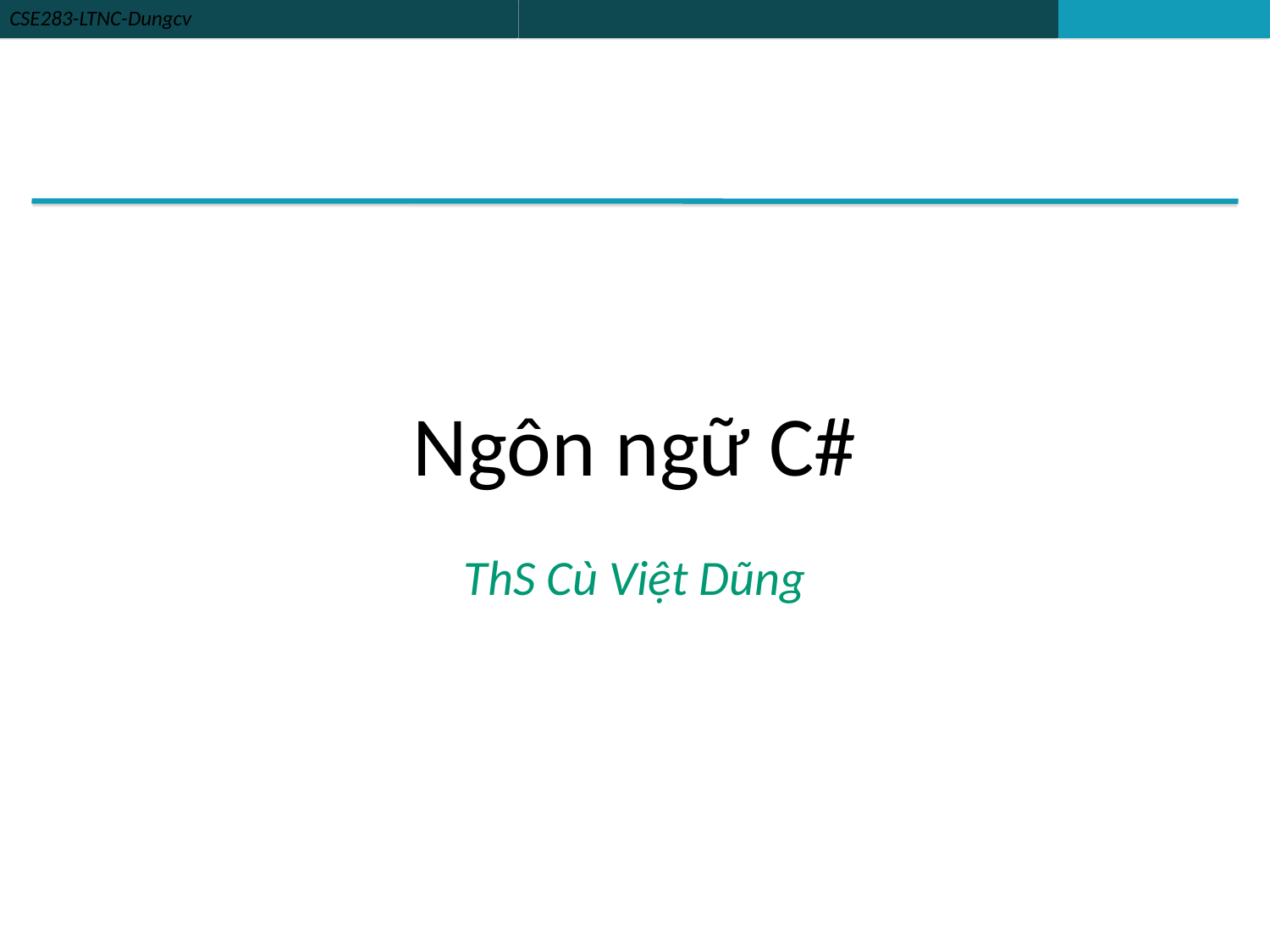

# Ngôn ngữ C#
ThS Cù Việt Dũng